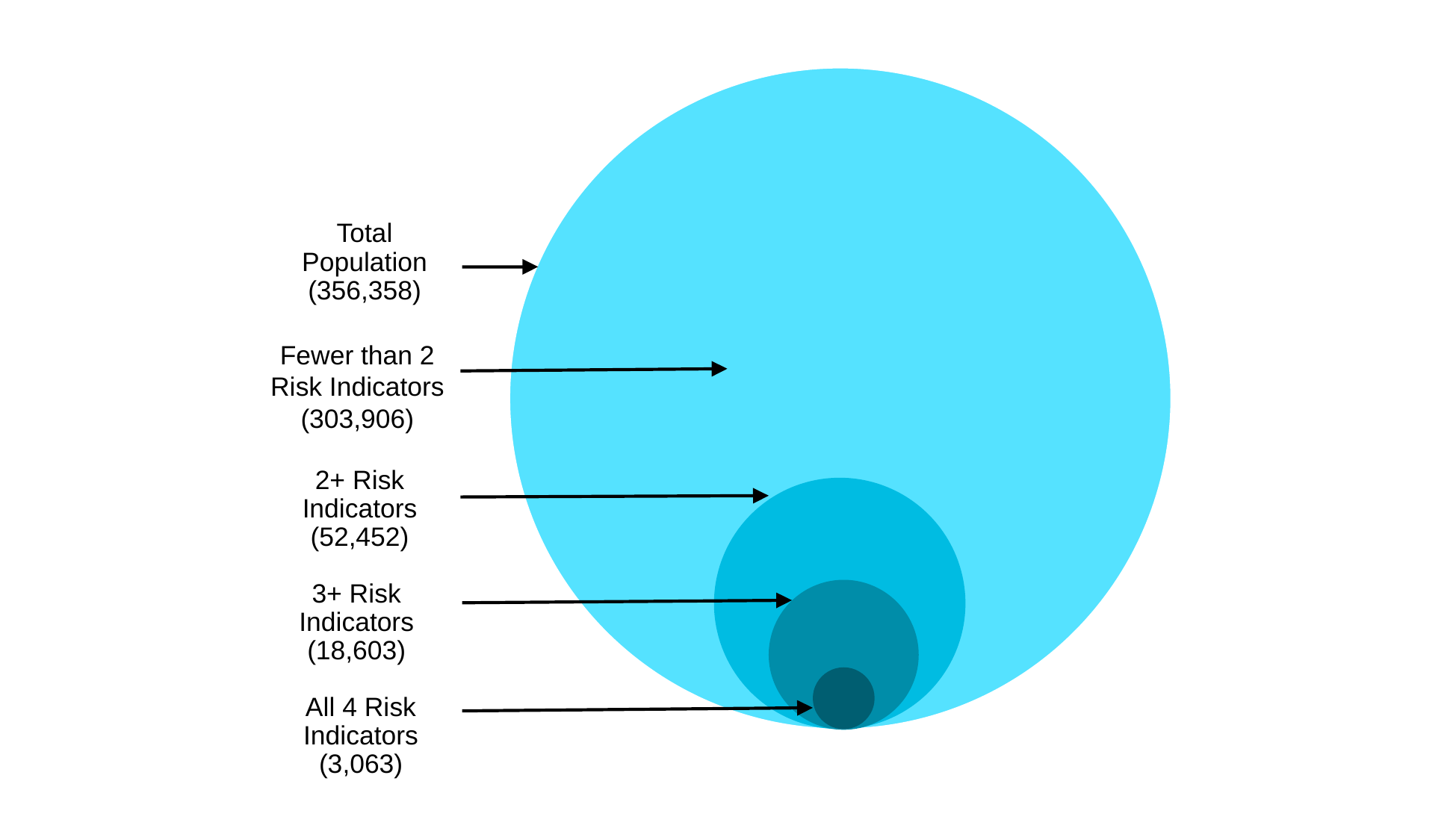

Total Population
(356,358)
Fewer than 2 Risk Indicators
(303,906)
2+ Risk Indicators
(52,452)

3+ Risk Indicators
(18,603)

All 4 Risk Indicators
(3,063)